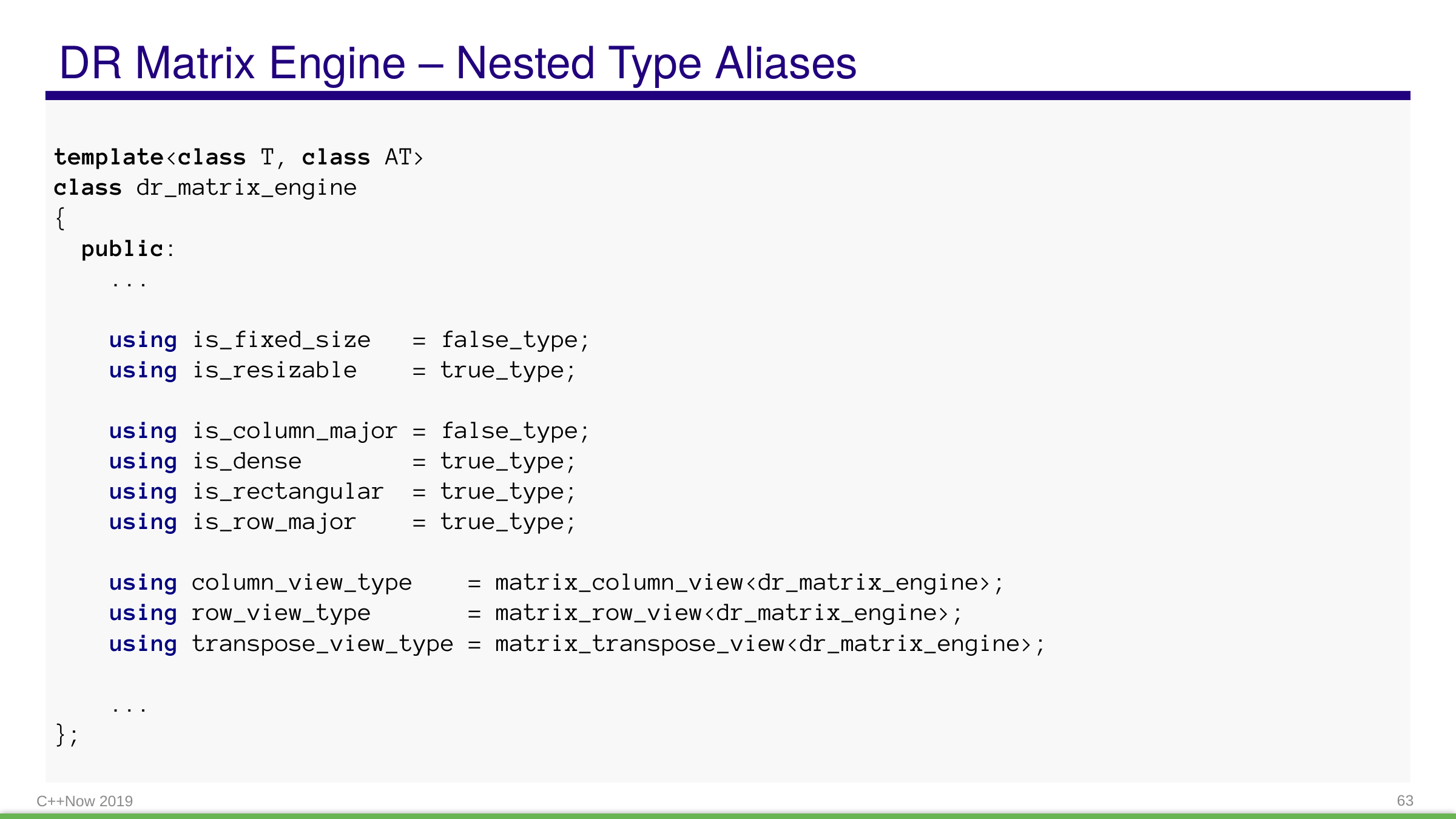

# DR Matrix Engine – Nested Type Aliases

template<class T, class AT>
class dr_matrix_engine
{
  public:
    ...

    using is_fixed_size   = false_type;
    using is_resizable    = true_type;

    using is_column_major = false_type;
    using is_dense        = true_type;
    using is_rectangular  = true_type;
    using is_row_major    = true_type;

    using column_view_type    = matrix_column_view<dr_matrix_engine>;
    using row_view_type       = matrix_row_view<dr_matrix_engine>;
    using transpose_view_type = matrix_transpose_view<dr_matrix_engine>;

    ...
};
C++Now 2019
63